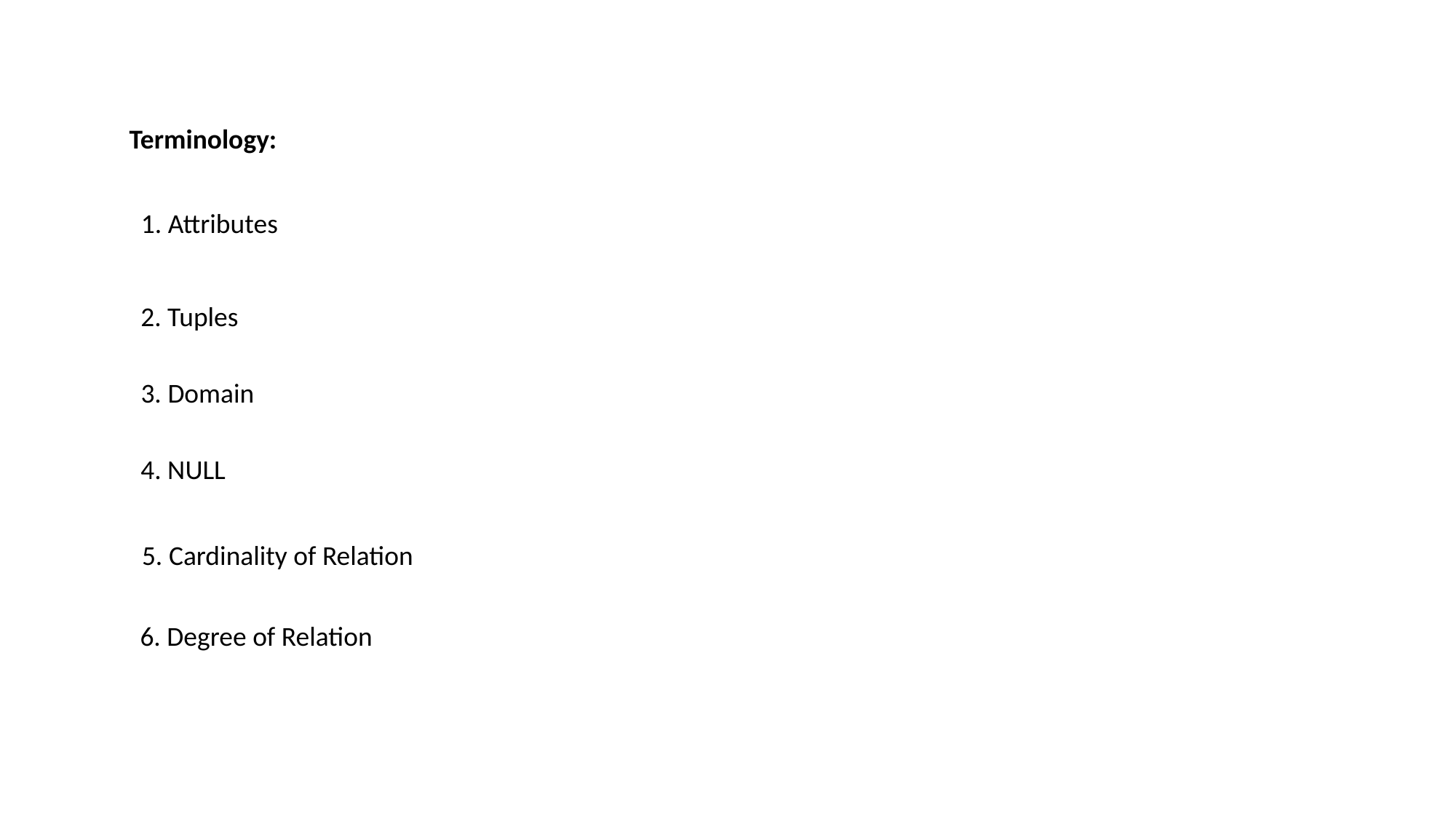

Terminology:
1. Attributes
2. Tuples
3. Domain
4. NULL
5. Cardinality of Relation
6. Degree of Relation